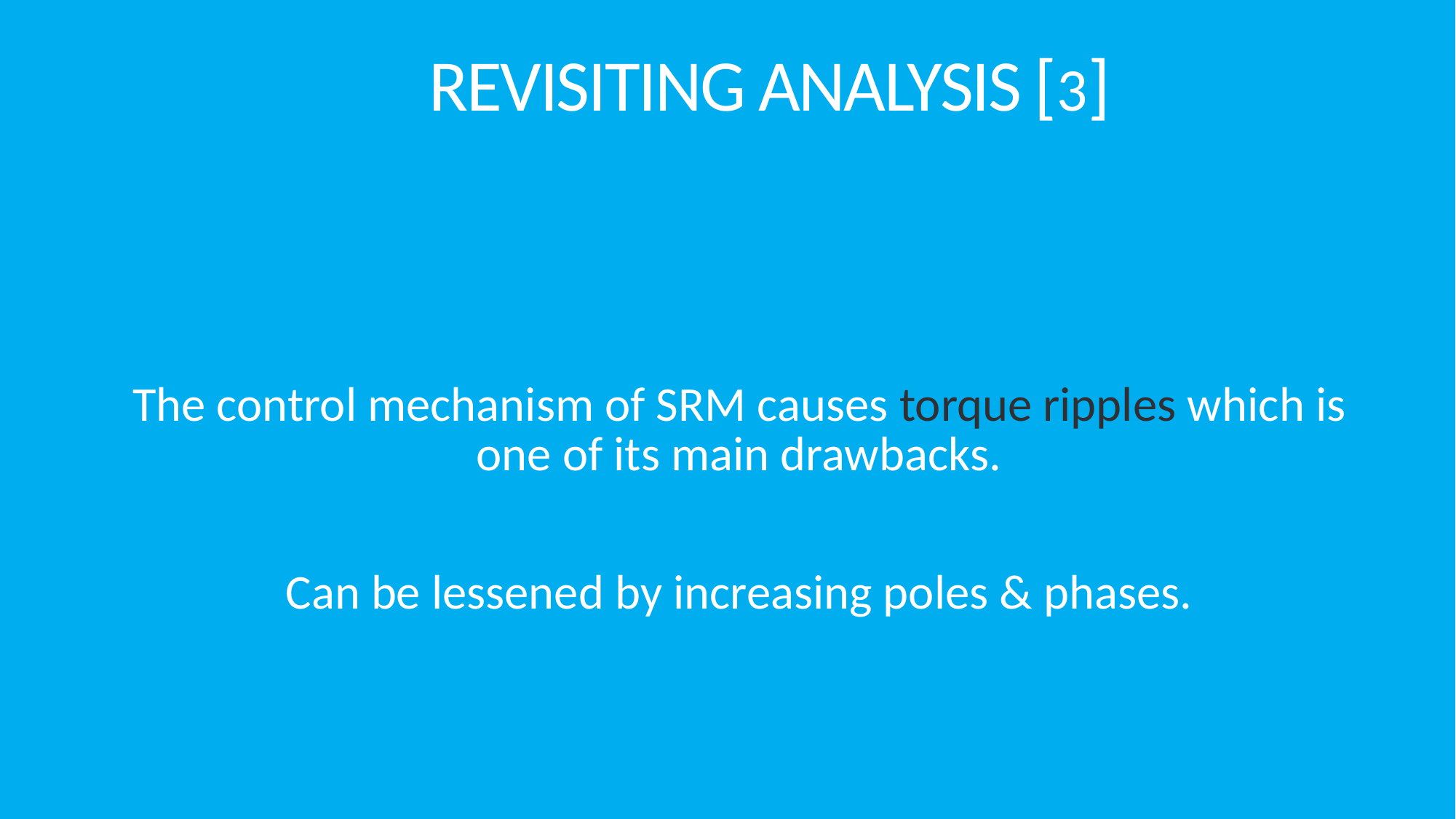

# REVISITING ANALYSIS [3]

The control mechanism of SRM causes torque ripples which is one of its main drawbacks.

Can be lessened by increasing poles & phases.